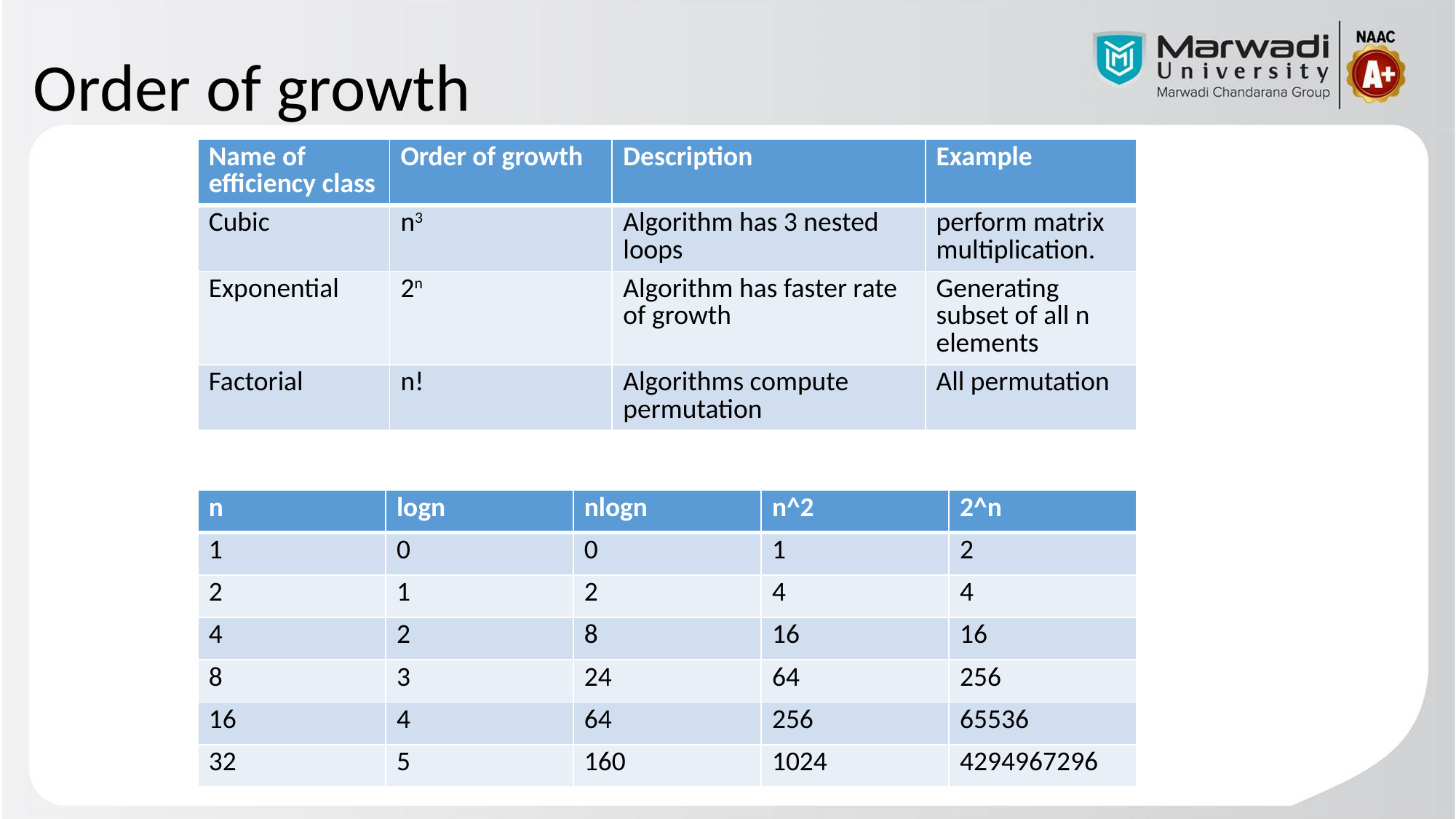

# Order of growth
| Name of efficiency class | Order of growth | Description | Example |
| --- | --- | --- | --- |
| Cubic | n3 | Algorithm has 3 nested loops | perform matrix multiplication. |
| Exponential | 2n | Algorithm has faster rate of growth | Generating subset of all n elements |
| Factorial | n! | Algorithms compute permutation | All permutation |

| n | logn | nlogn | n^2 | 2^n |
| --- | --- | --- | --- | --- |
| 1 | 0 | 0 | 1 | 2 |
| 2 | 1 | 2 | 4 | 4 |
| 4 | 2 | 8 | 16 | 16 |
| 8 | 3 | 24 | 64 | 256 |
| 16 | 4 | 64 | 256 | 65536 |
| 32 | 5 | 160 | 1024 | 4294967296 |